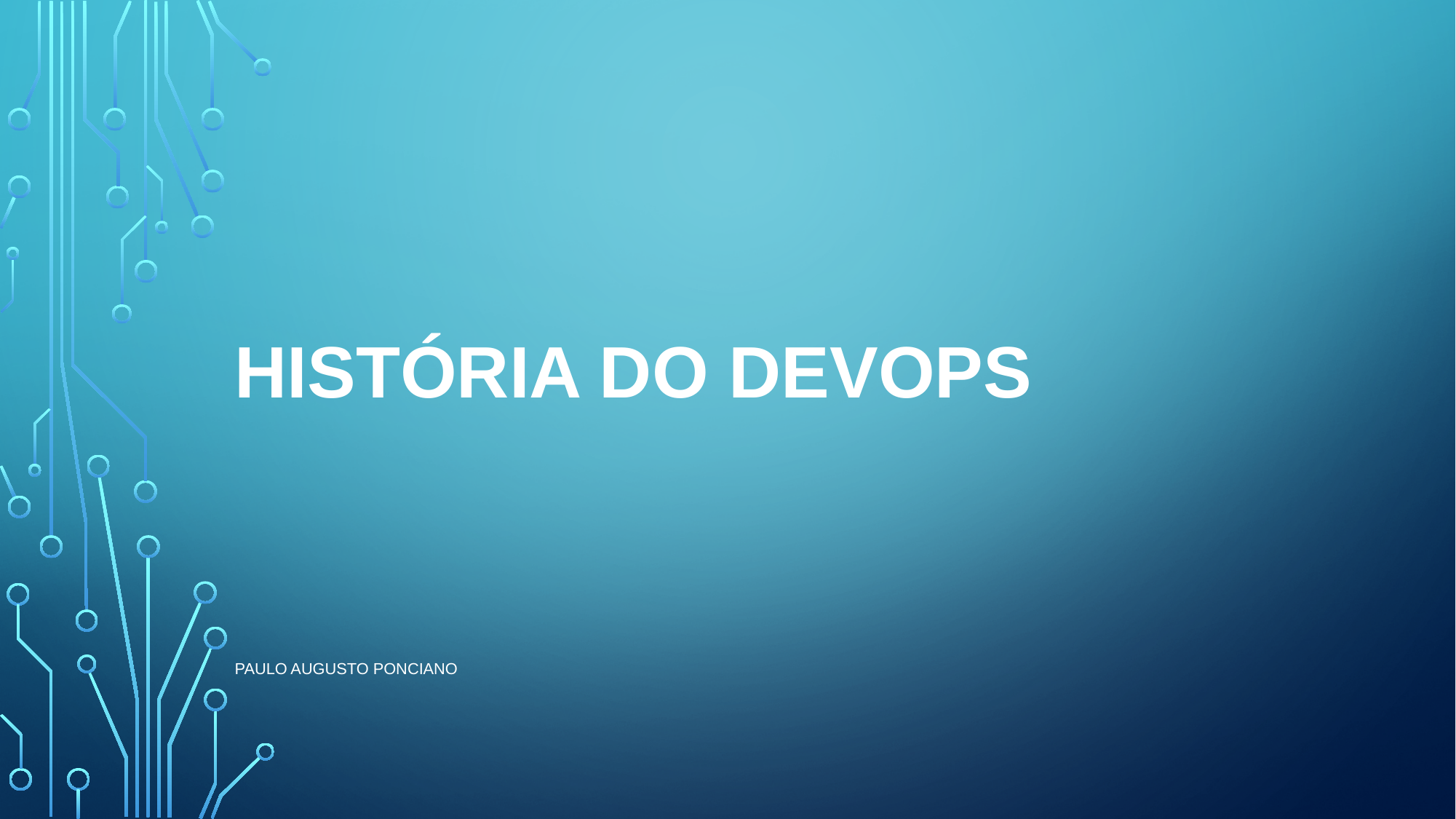

# História do devops

Paulo Augusto ponciano